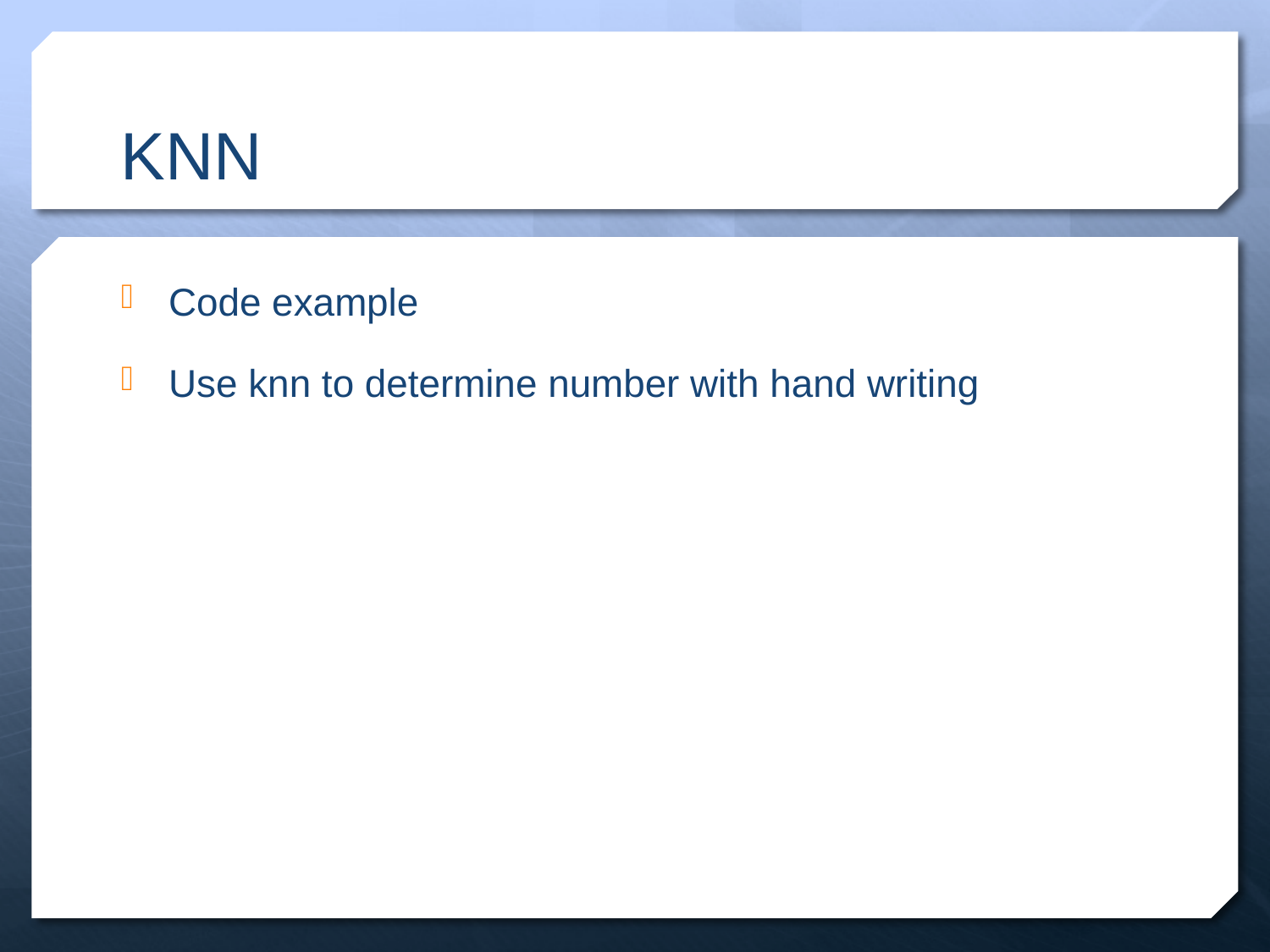

# KNN
Code example
Use knn to determine number with hand writing